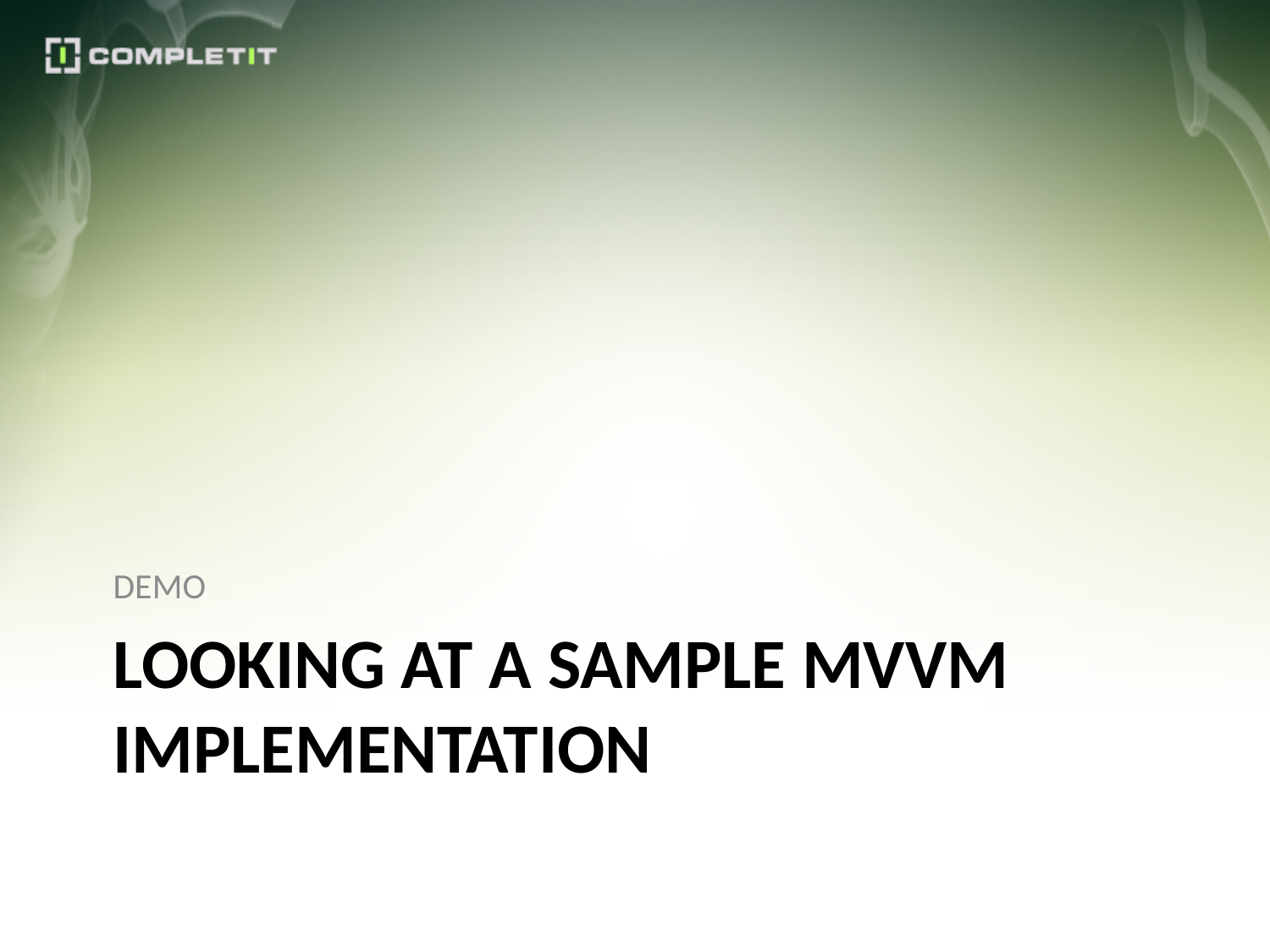

DEMO
# Looking at a sample MVVM implementation